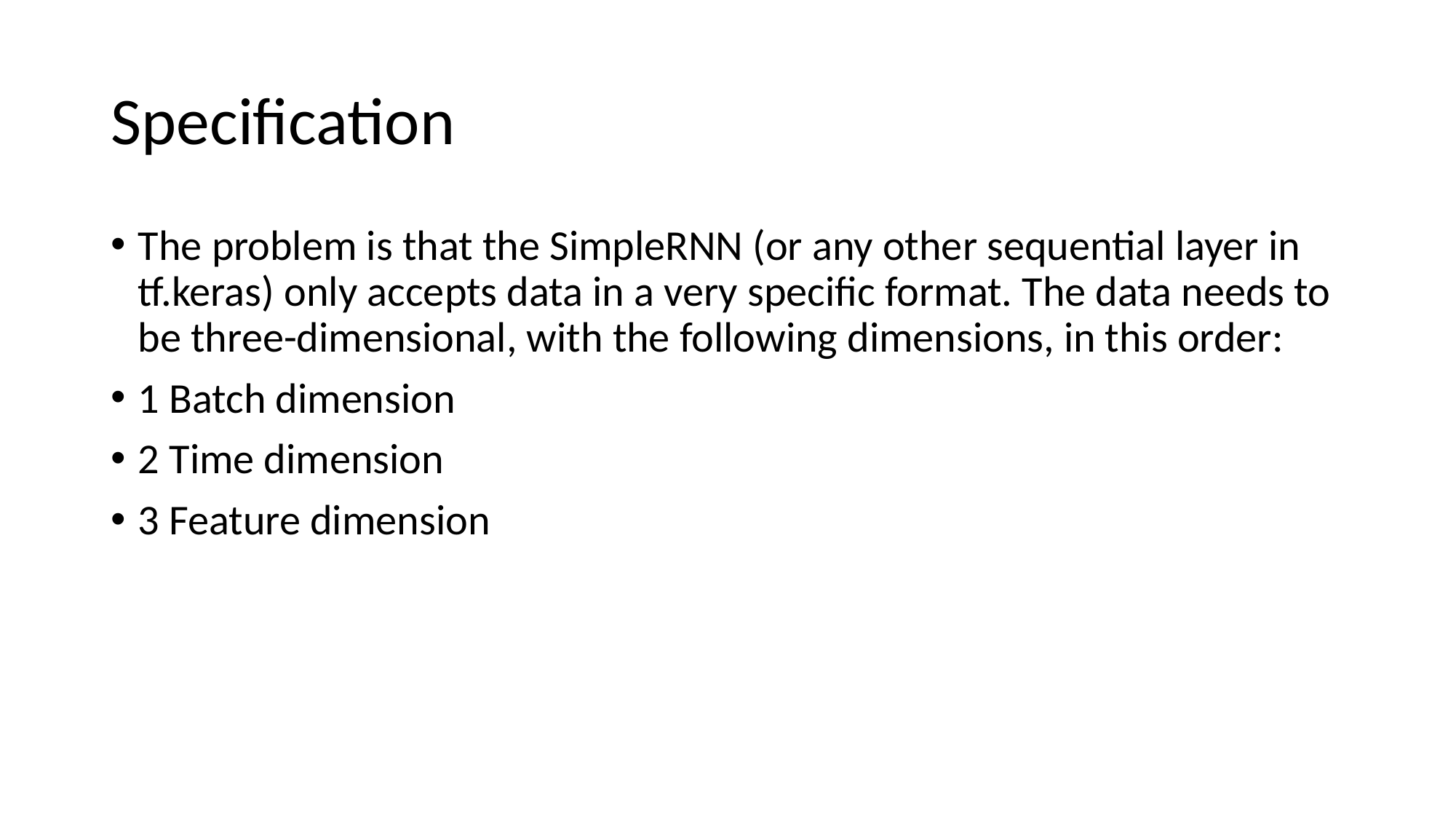

# Specification
The problem is that the SimpleRNN (or any other sequential layer in tf.keras) only accepts data in a very specific format. The data needs to be three-dimensional, with the following dimensions, in this order:
1 Batch dimension
2 Time dimension
3 Feature dimension